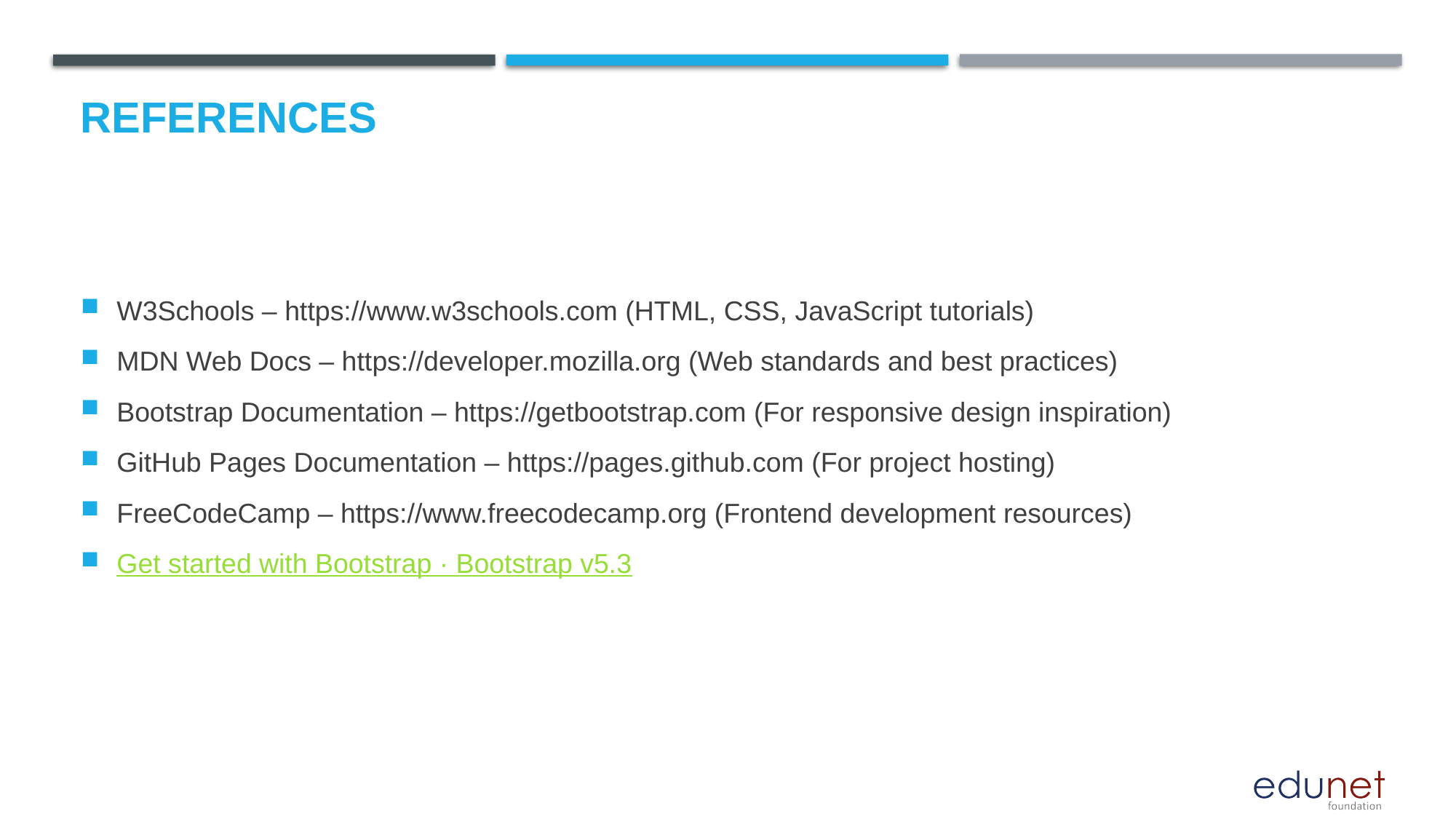

# References
W3Schools – https://www.w3schools.com (HTML, CSS, JavaScript tutorials)
MDN Web Docs – https://developer.mozilla.org (Web standards and best practices)
Bootstrap Documentation – https://getbootstrap.com (For responsive design inspiration)
GitHub Pages Documentation – https://pages.github.com (For project hosting)
FreeCodeCamp – https://www.freecodecamp.org (Frontend development resources)
Get started with Bootstrap · Bootstrap v5.3